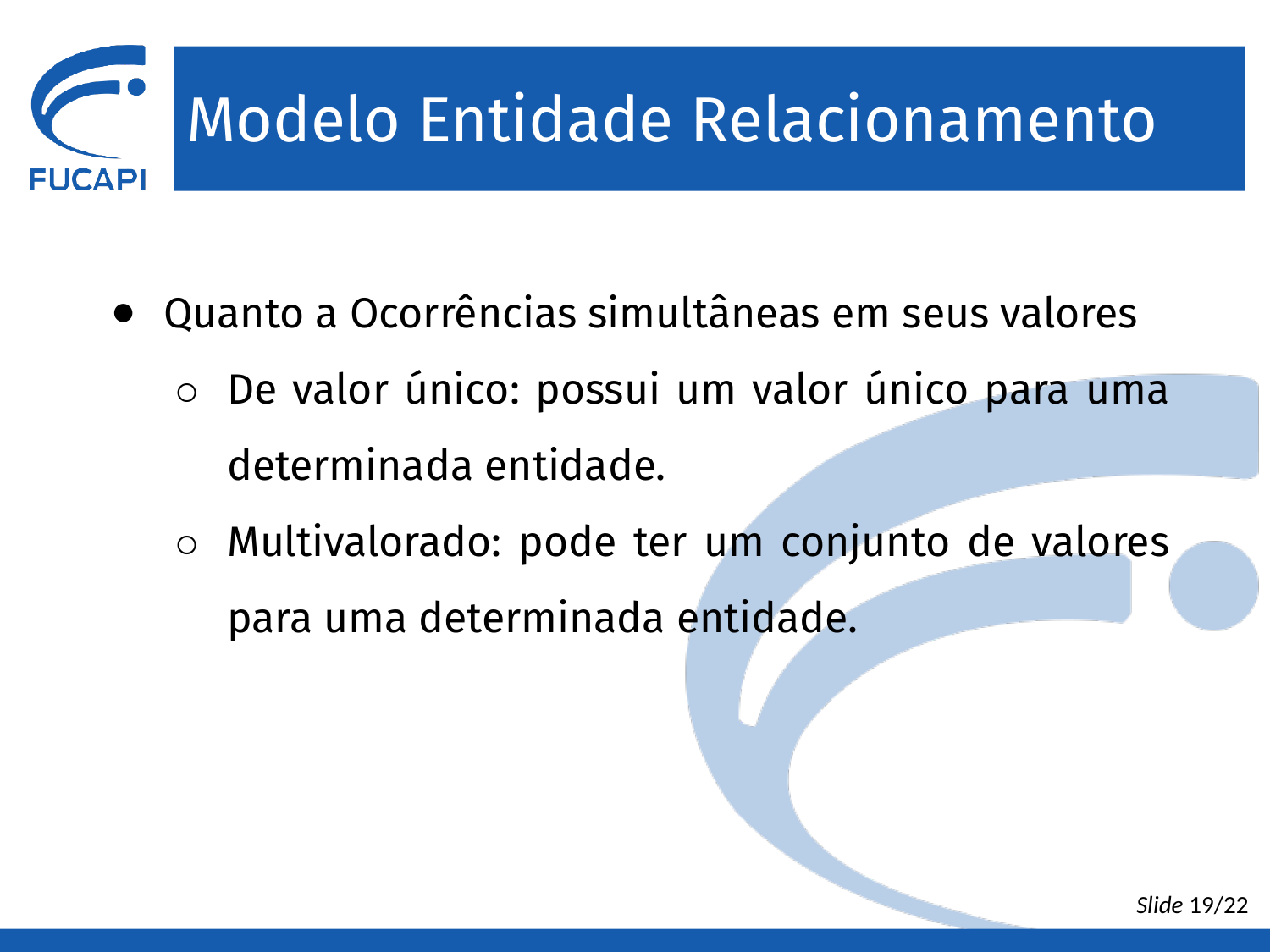

# Modelo Entidade Relacionamento
Quanto a Ocorrências simultâneas em seus valores
De valor único: possui um valor único para uma determinada entidade.
Multivalorado: pode ter um conjunto de valores para uma determinada entidade.